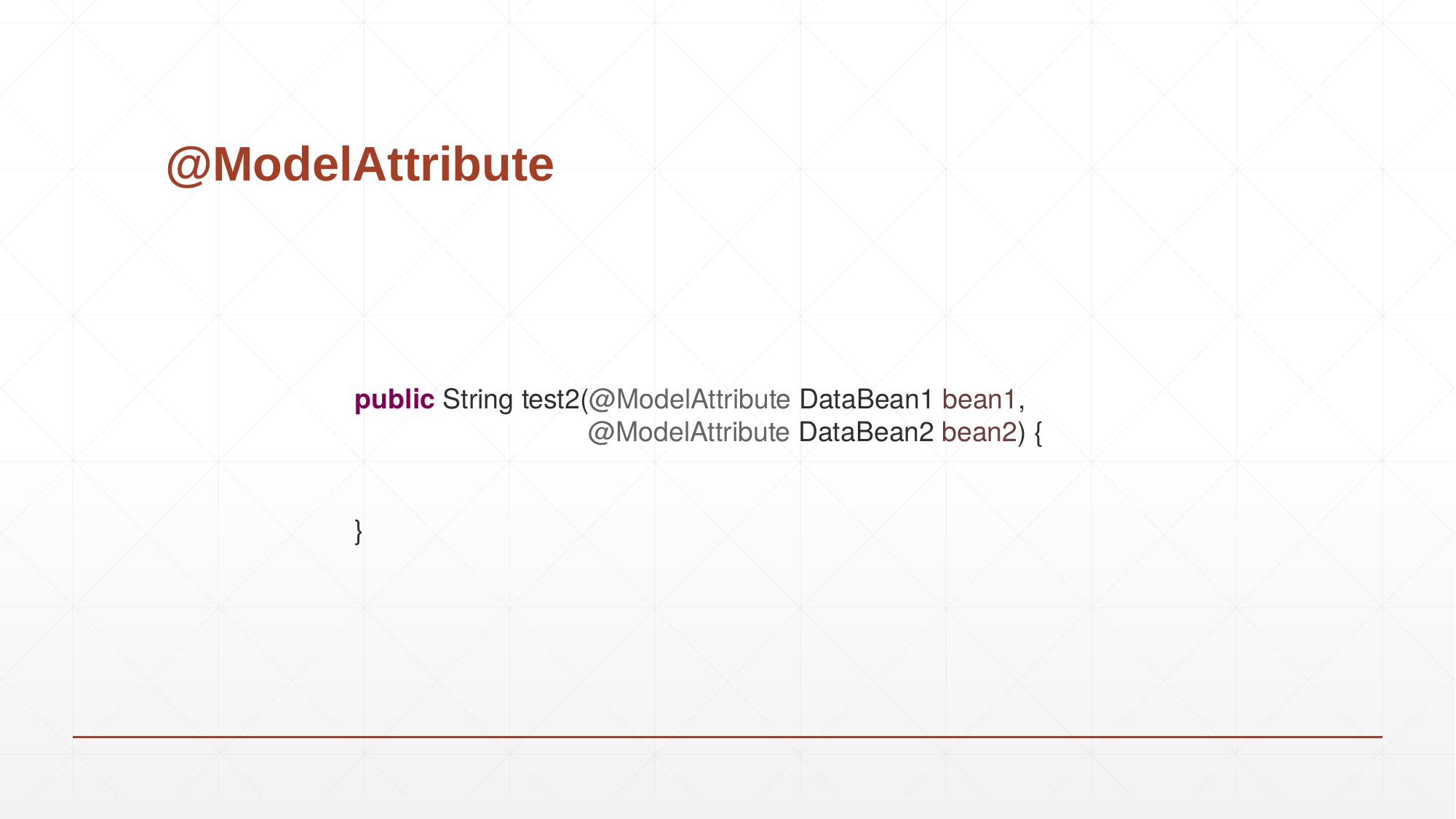

# @ModelAttribute

public String test2(@ModelAttribute DataBean1 bean1,
		  @ModelAttribute DataBean2 bean2) {

}